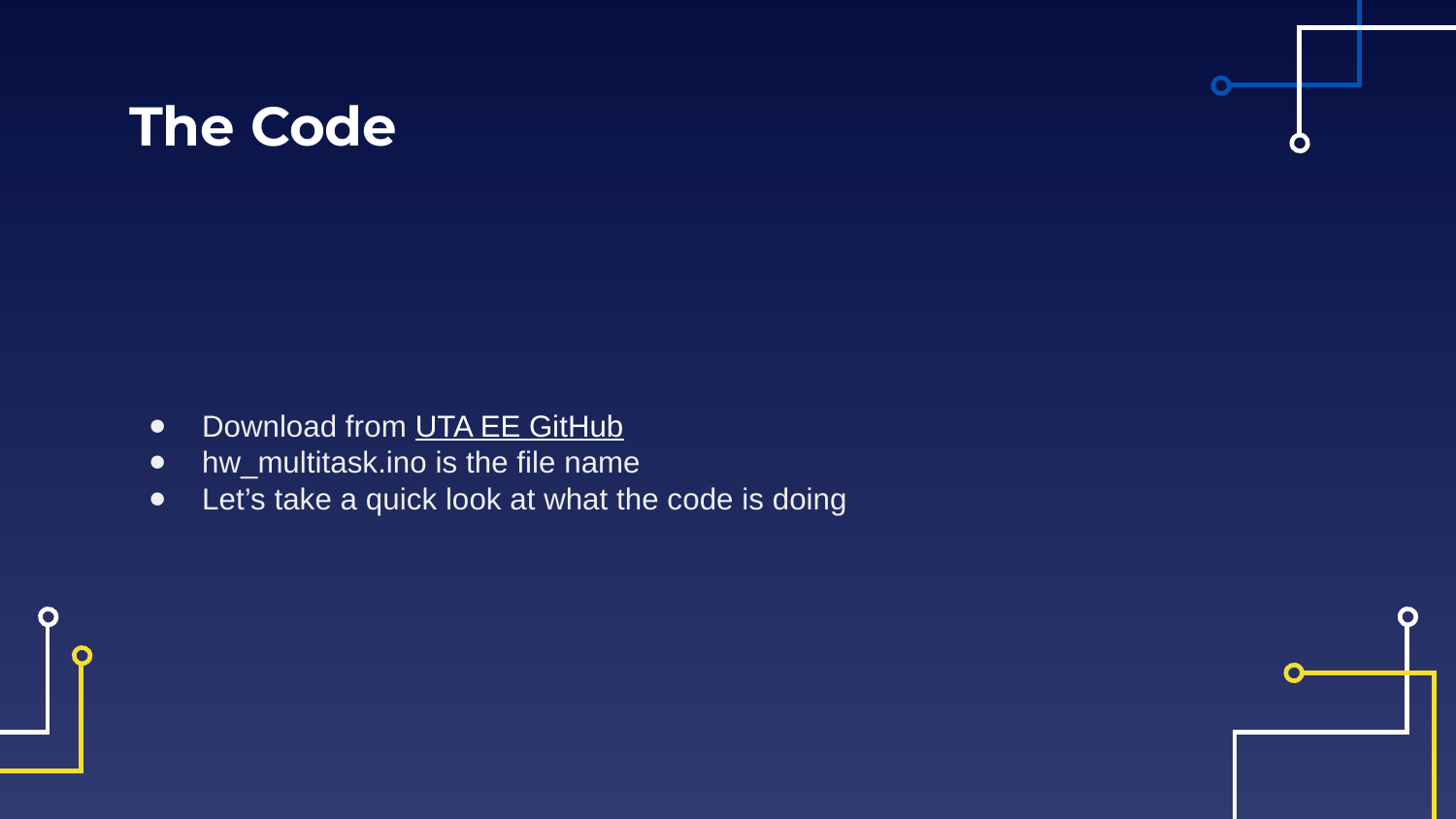

# The Code
Download from UTA EE GitHub
hw_multitask.ino is the file name
Let’s take a quick look at what the code is doing